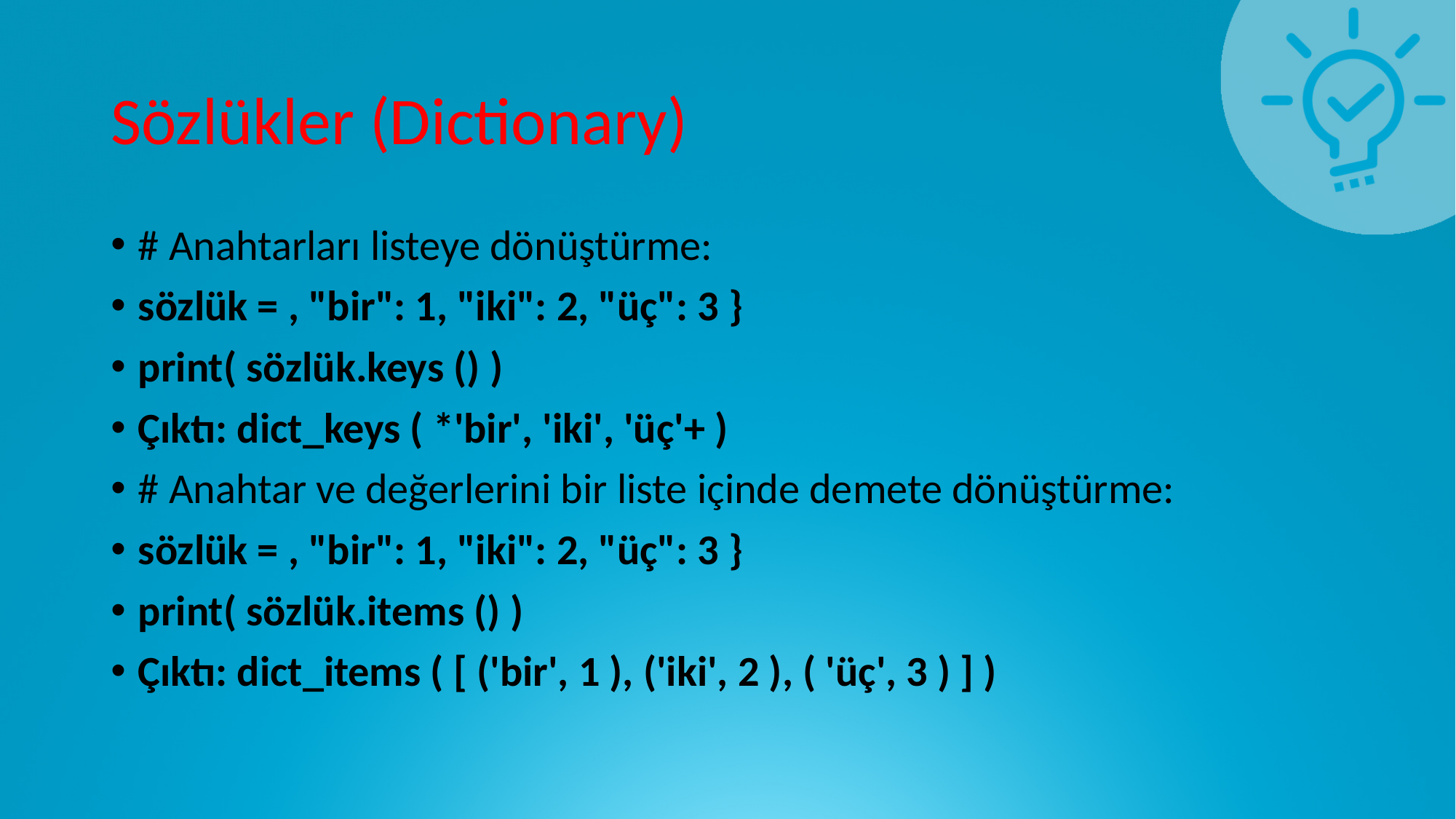

# Sözlükler (Dictionary)
# Anahtarları listeye dönüştürme:
sözlük = , "bir": 1, "iki": 2, "üç": 3 }
print( sözlük.keys () )
Çıktı: dict_keys ( *'bir', 'iki', 'üç'+ )
# Anahtar ve değerlerini bir liste içinde demete dönüştürme:
sözlük = , "bir": 1, "iki": 2, "üç": 3 }
print( sözlük.items () )
Çıktı: dict_items ( [ ('bir', 1 ), ('iki', 2 ), ( 'üç', 3 ) ] )